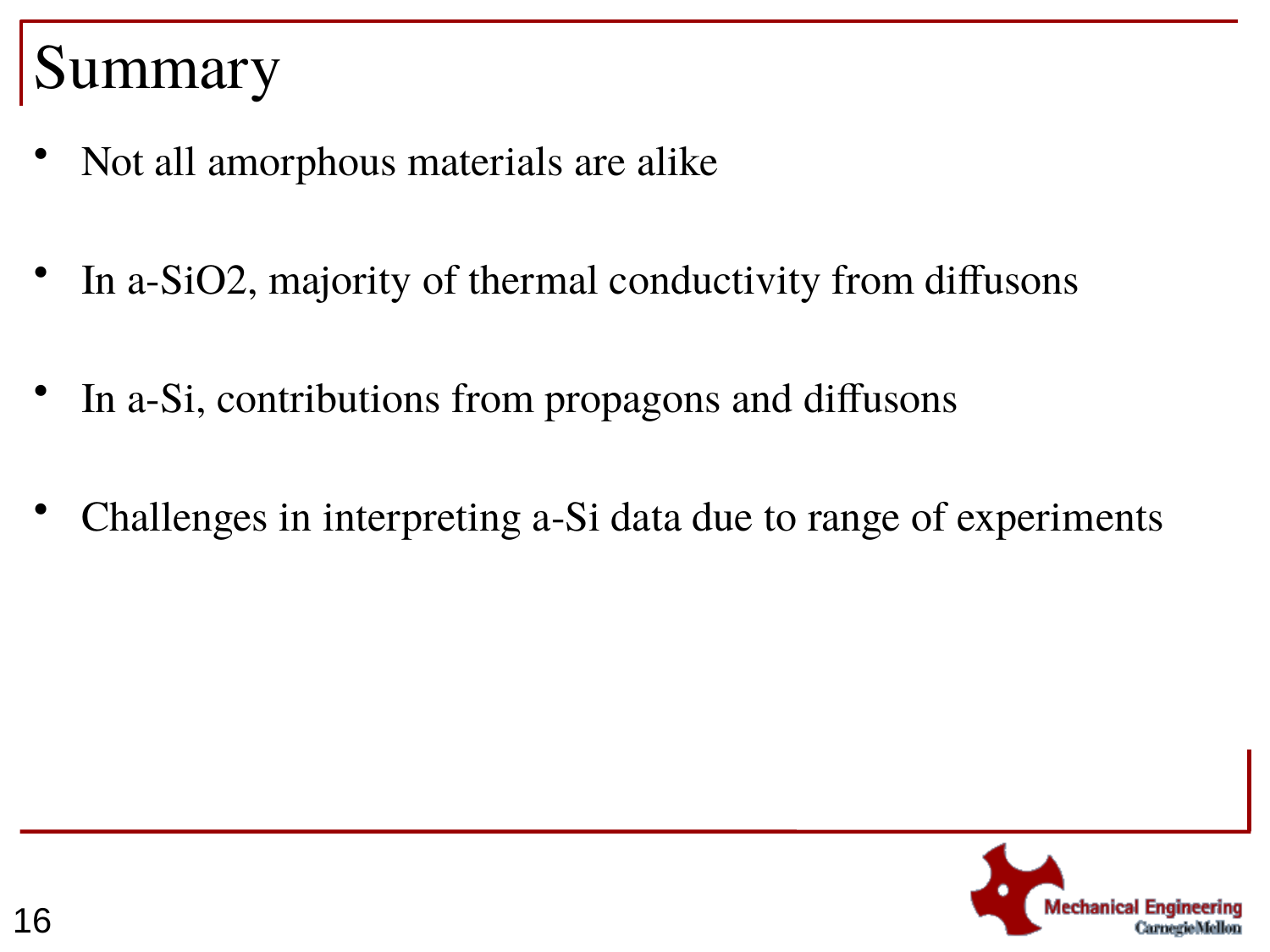

# Summary
Not all amorphous materials are alike

In a-SiO2, majority of thermal conductivity from diffusons

In a-Si, contributions from propagons and diffusons

Challenges in interpreting a-Si data due to range of experiments